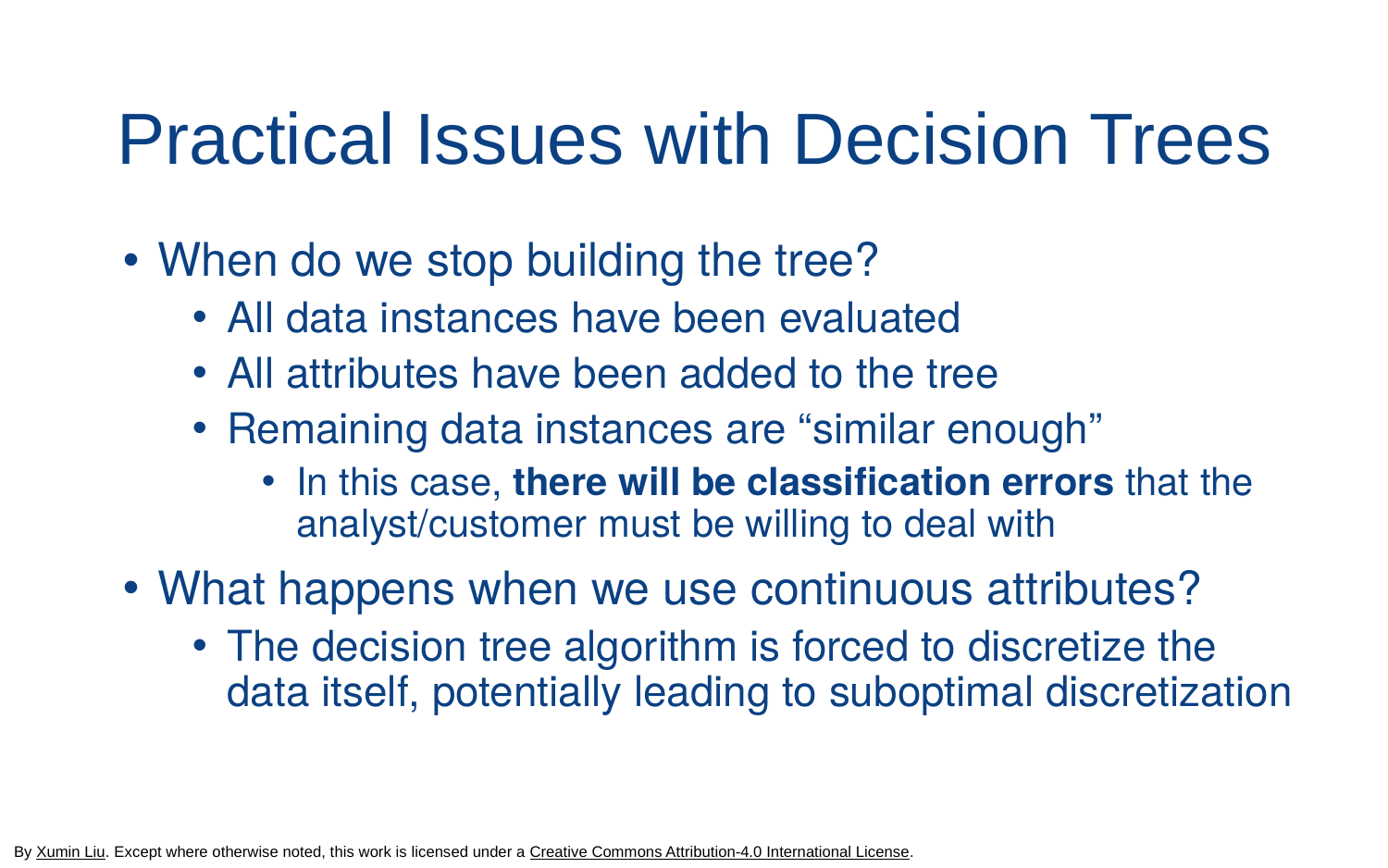

# Practical Issues with Decision Trees
When do we stop building the tree?
All data instances have been evaluated
All attributes have been added to the tree
Remaining data instances are “similar enough”
In this case, there will be classification errors that the analyst/customer must be willing to deal with
What happens when we use continuous attributes?
The decision tree algorithm is forced to discretize the data itself, potentially leading to suboptimal discretization